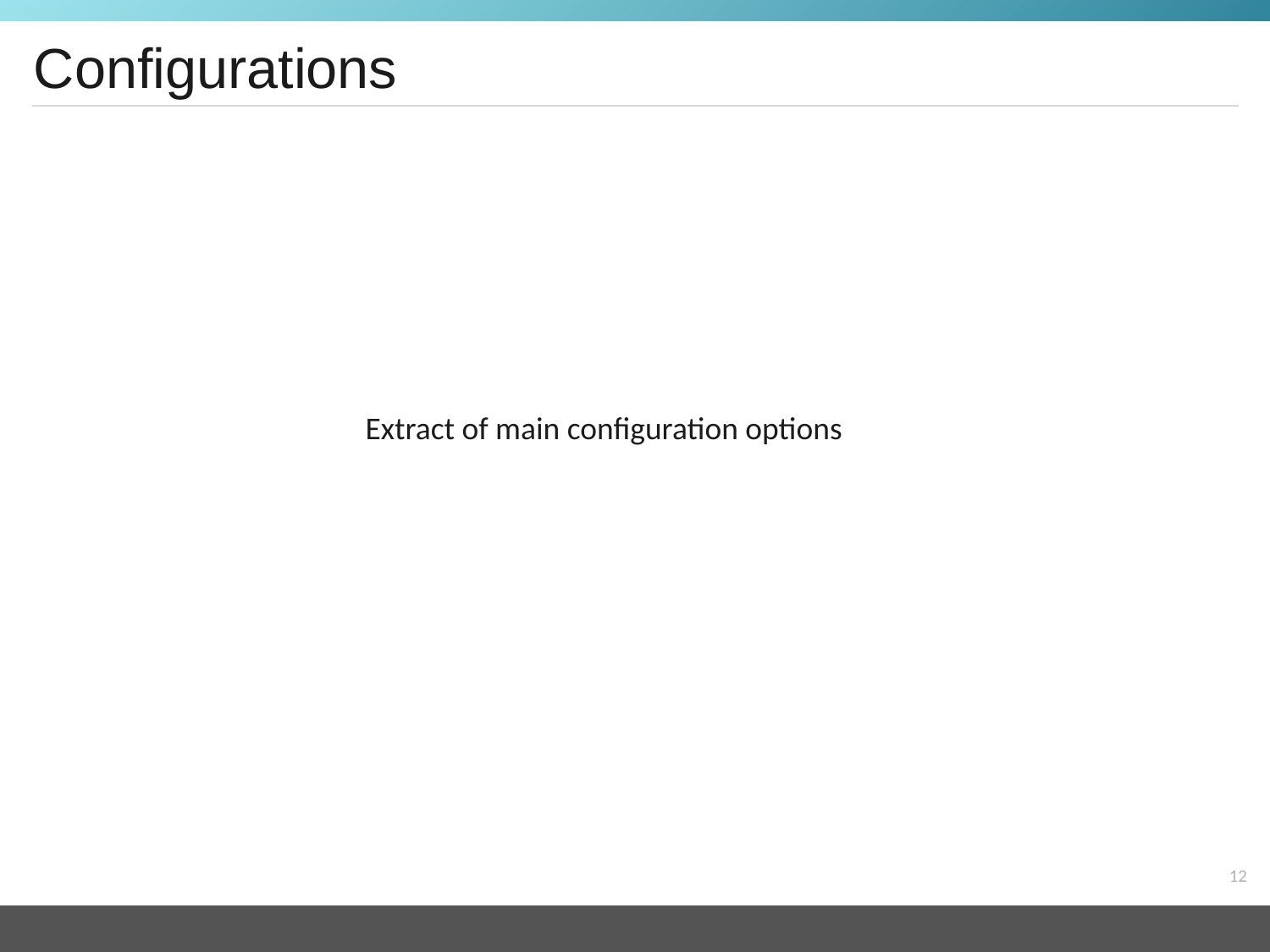

# Configurations
Extract of main configuration options
12